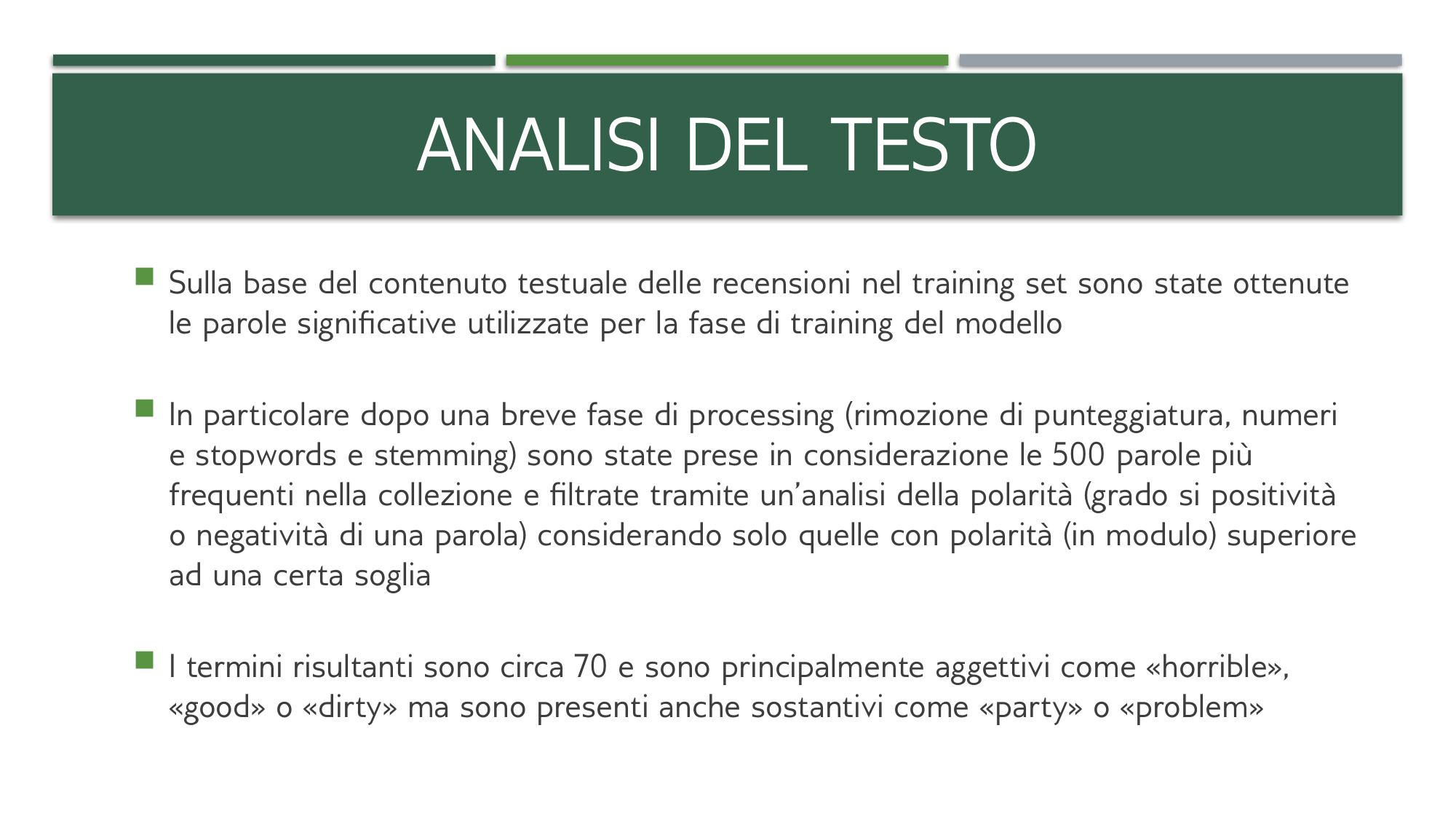

# ANALISI del testo
Sulla base del contenuto testuale delle recensioni nel training set sono state ottenute le parole significative utilizzate per la fase di training del modello

In particolare dopo una breve fase di processing (rimozione di punteggiatura, numeri e stopwords e stemming) sono state prese in considerazione le 500 parole più frequenti nella collezione e filtrate tramite un’analisi della polarità (grado si positività o negatività di una parola) considerando solo quelle con polarità (in modulo) superiore ad una certa soglia

I termini risultanti sono circa 70 e sono principalmente aggettivi come «horrible», «good» o «dirty» ma sono presenti anche sostantivi come «party» o «problem»